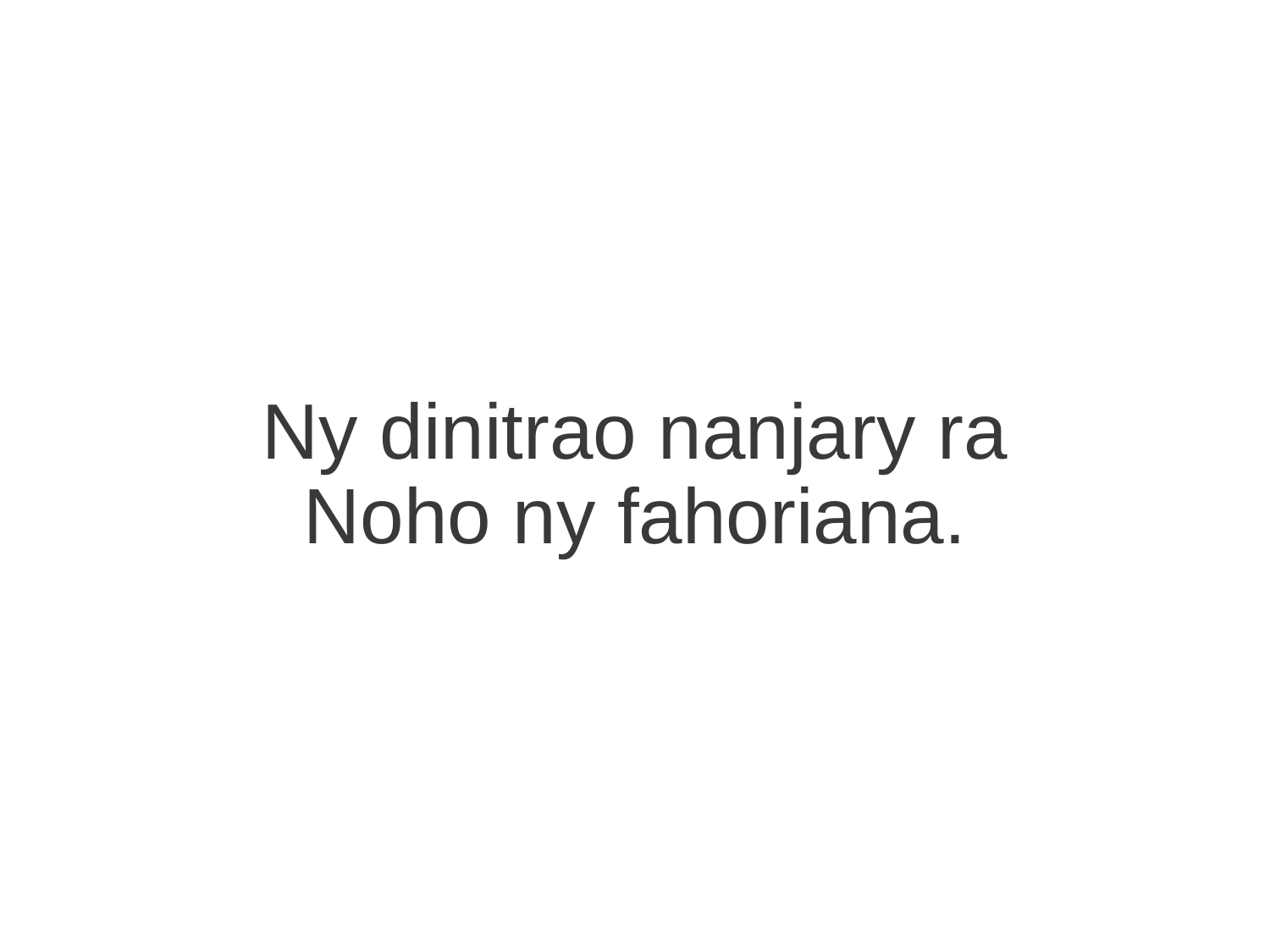

Ny dinitrao nanjary ra
Noho ny fahoriana.